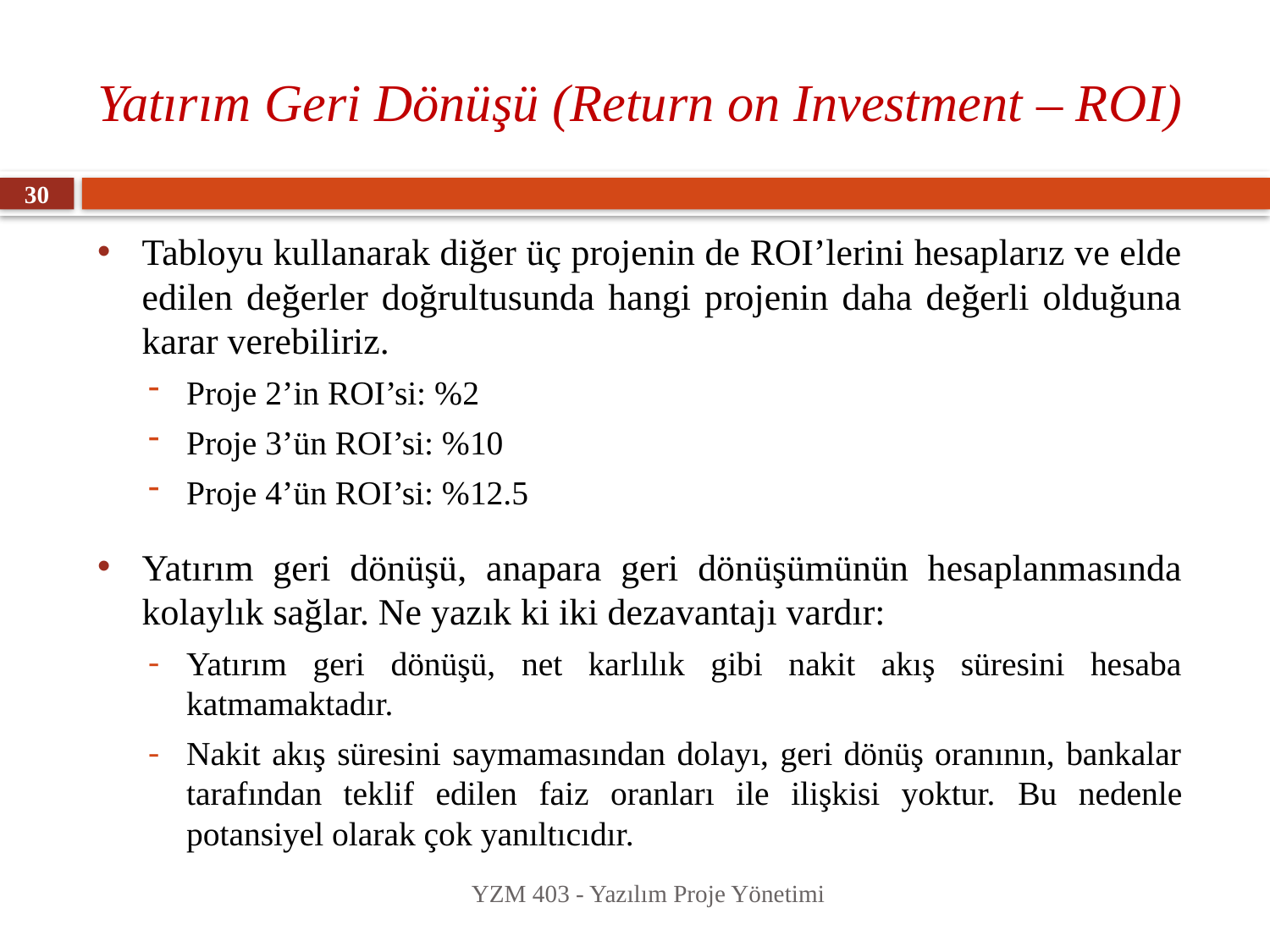

# Yatırım Geri Dönüşü (Return on Investment – ROI)
30
Tabloyu kullanarak diğer üç projenin de ROI’lerini hesaplarız ve elde edilen değerler doğrultusunda hangi projenin daha değerli olduğuna karar verebiliriz.
Proje 2’in ROI’si: %2
Proje 3’ün ROI’si: %10
Proje 4’ün ROI’si: %12.5

Yatırım geri dönüşü, anapara geri dönüşümünün hesaplanmasında kolaylık sağlar. Ne yazık ki iki dezavantajı vardır:
Yatırım geri dönüşü, net karlılık gibi nakit akış süresini hesaba katmamaktadır.
Nakit akış süresini saymamasından dolayı, geri dönüş oranının, bankalar tarafından teklif edilen faiz oranları ile ilişkisi yoktur. Bu nedenle potansiyel olarak çok yanıltıcıdır.

YZM 403 - Yazılım Proje Yönetimi